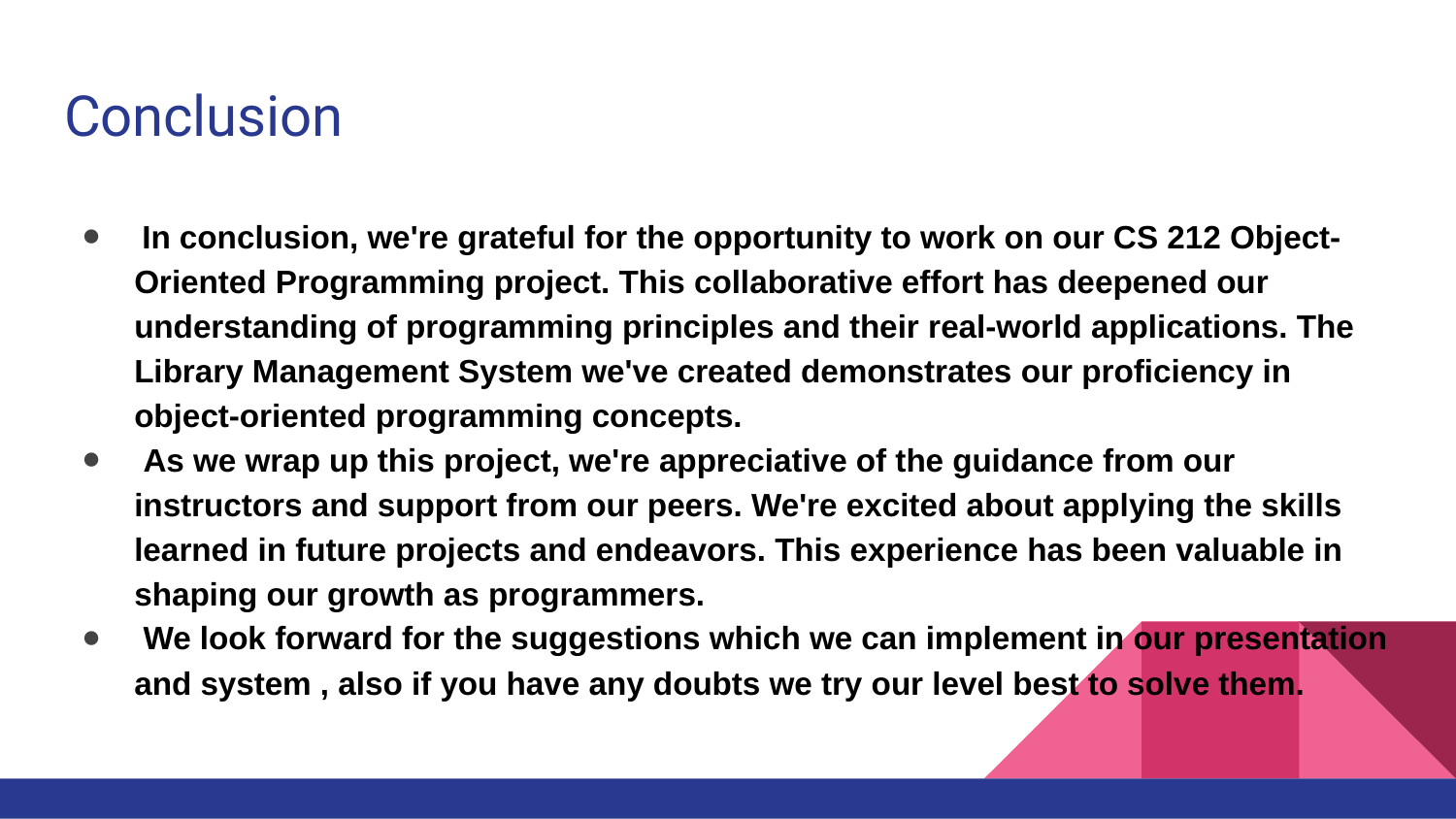

# Conclusion
 In conclusion, we're grateful for the opportunity to work on our CS 212 Object-Oriented Programming project. This collaborative effort has deepened our understanding of programming principles and their real-world applications. The Library Management System we've created demonstrates our proficiency in object-oriented programming concepts.
 As we wrap up this project, we're appreciative of the guidance from our instructors and support from our peers. We're excited about applying the skills learned in future projects and endeavors. This experience has been valuable in shaping our growth as programmers.
 We look forward for the suggestions which we can implement in our presentation and system , also if you have any doubts we try our level best to solve them.